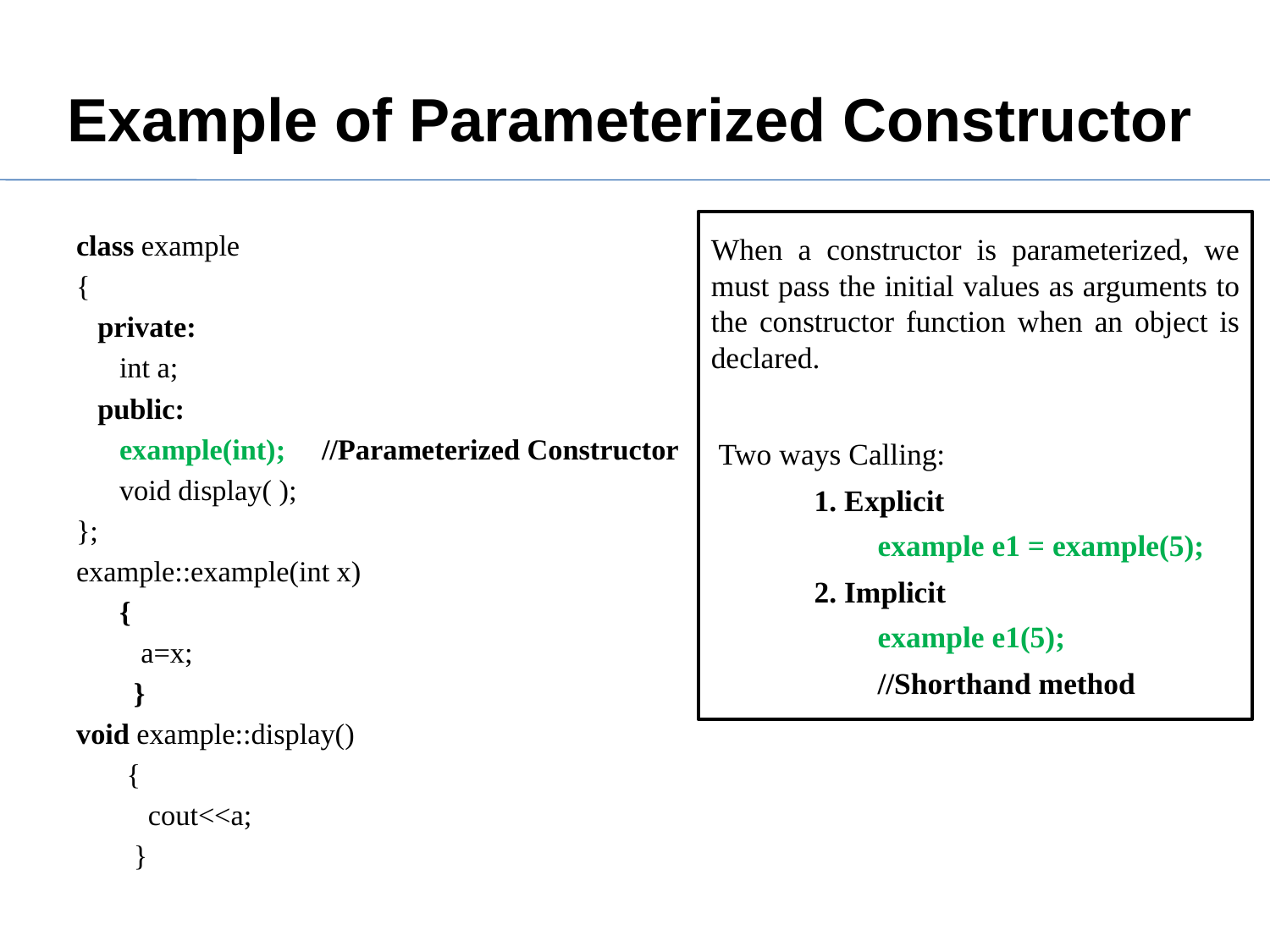

# Example of Parameterized Constructor

class example
{
   private:
      int a;
   public:
      example(int);     //Parameterized Constructor
      void display( );
};
example::example(int x)
      {
         a=x;
        }
void example::display()
       {
          cout<<a;
        }

When a constructor is parameterized, we must pass the initial values as arguments to the constructor function when an object is declared.

 Two ways Calling:
1. Explicit
example e1 = example(5);
2. Implicit
example e1(5);
//Shorthand method method